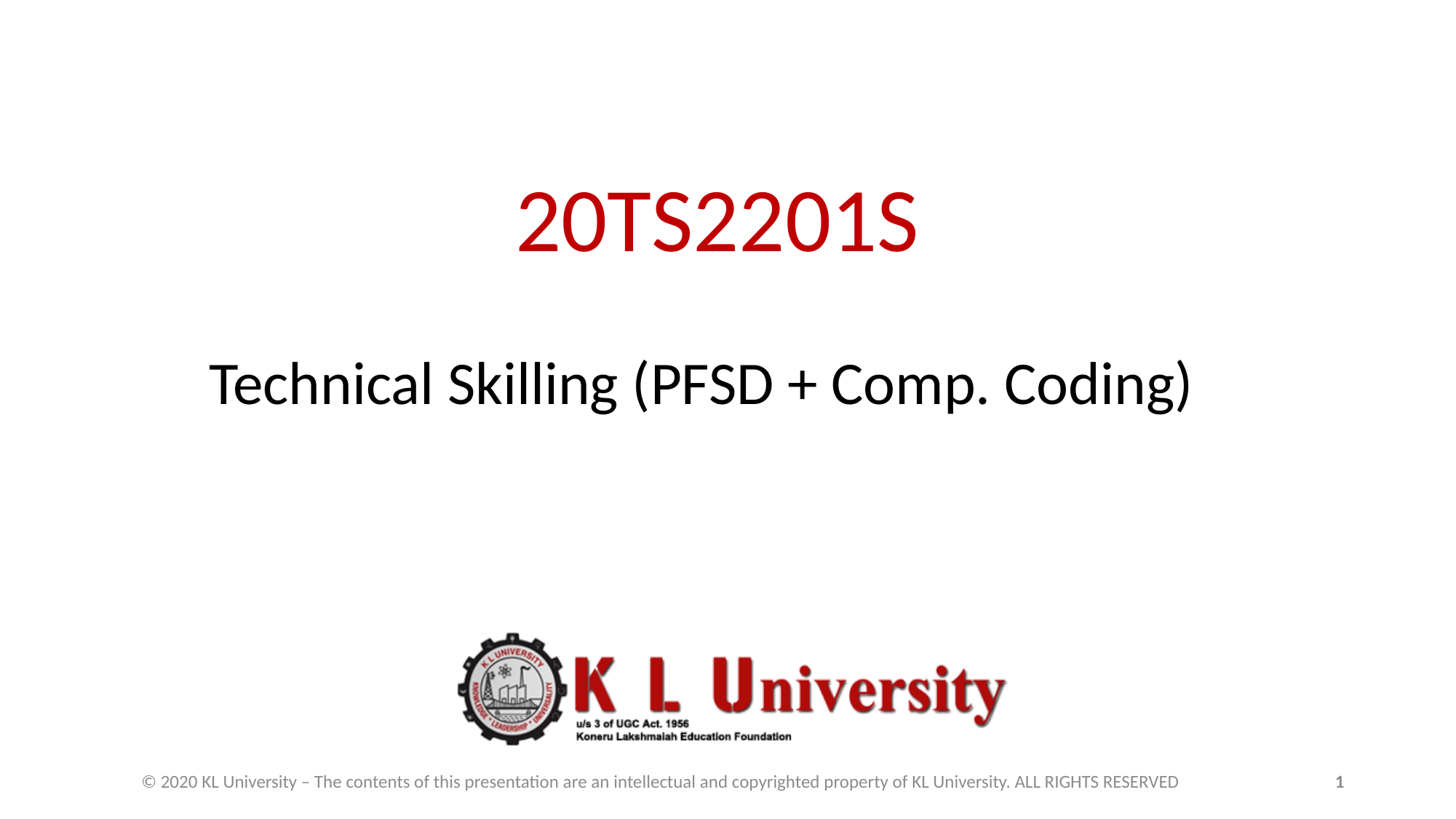

# 20TS2201S
Technical Skilling (PFSD + Comp. Coding)
© 2020 KL University – The contents of this presentation are an intellectual and copyrighted property of KL University. ALL RIGHTS RESERVED
1